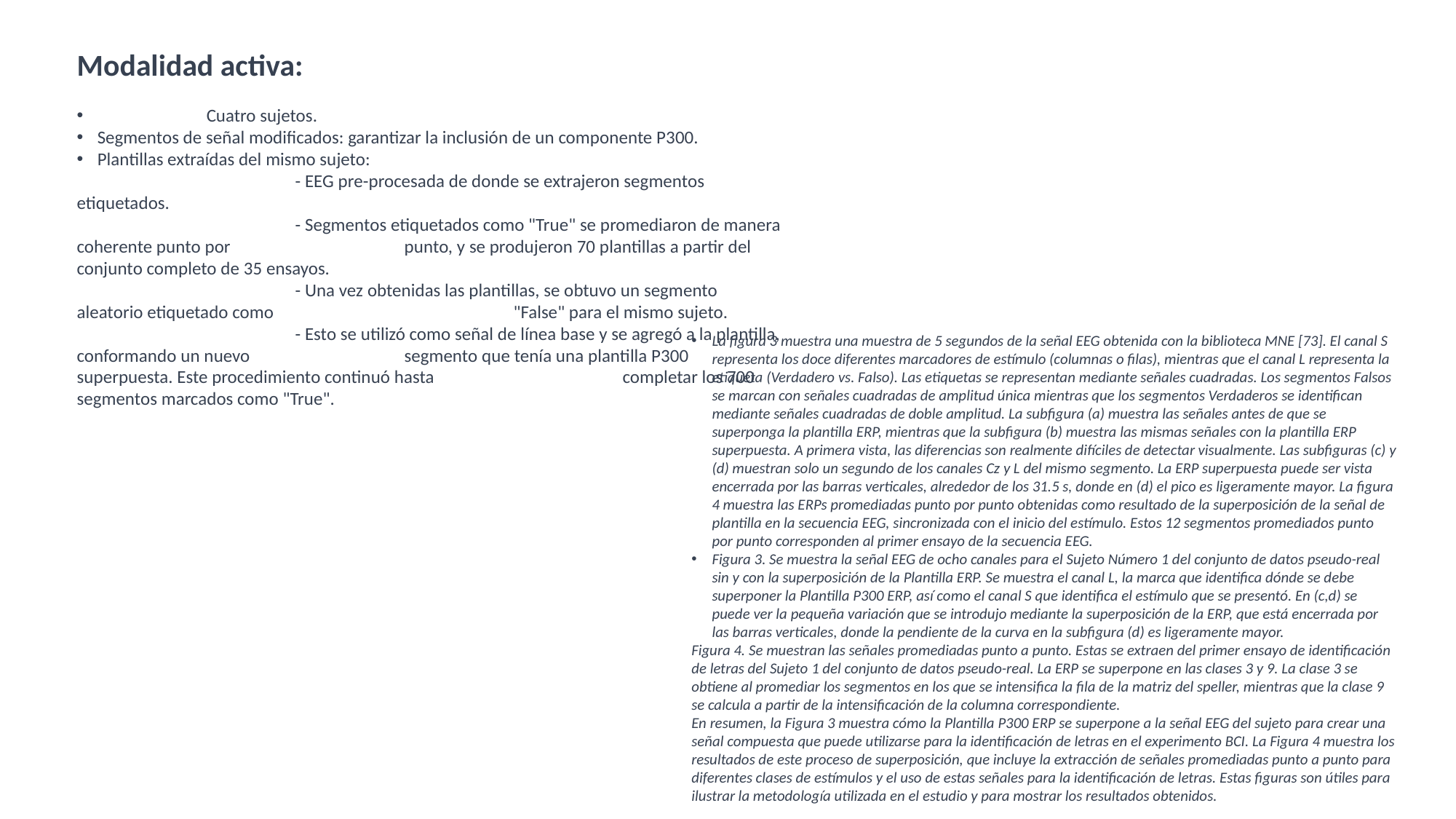

Modalidad activa:

	Cuatro sujetos.
Segmentos de señal modificados: garantizar la inclusión de un componente P300.
Plantillas extraídas del mismo sujeto:
		- EEG pre-procesada de donde se extrajeron segmentos etiquetados.
		- Segmentos etiquetados como "True" se promediaron de manera coherente punto por 		punto, y se produjeron 70 plantillas a partir del conjunto completo de 35 ensayos.
		- Una vez obtenidas las plantillas, se obtuvo un segmento aleatorio etiquetado como 			"False" para el mismo sujeto.
		- Esto se utilizó como señal de línea base y se agregó a la plantilla, conformando un nuevo 		segmento que tenía una plantilla P300 superpuesta. Este procedimiento continuó hasta 		completar los 700 segmentos marcados como "True".

La figura 3 muestra una muestra de 5 segundos de la señal EEG obtenida con la biblioteca MNE [73]. El canal S representa los doce diferentes marcadores de estímulo (columnas o filas), mientras que el canal L representa la etiqueta (Verdadero vs. Falso). Las etiquetas se representan mediante señales cuadradas. Los segmentos Falsos se marcan con señales cuadradas de amplitud única mientras que los segmentos Verdaderos se identifican mediante señales cuadradas de doble amplitud. La subfigura (a) muestra las señales antes de que se superponga la plantilla ERP, mientras que la subfigura (b) muestra las mismas señales con la plantilla ERP superpuesta. A primera vista, las diferencias son realmente difíciles de detectar visualmente. Las subfiguras (c) y (d) muestran solo un segundo de los canales Cz y L del mismo segmento. La ERP superpuesta puede ser vista encerrada por las barras verticales, alrededor de los 31.5 s, donde en (d) el pico es ligeramente mayor. La figura 4 muestra las ERPs promediadas punto por punto obtenidas como resultado de la superposición de la señal de plantilla en la secuencia EEG, sincronizada con el inicio del estímulo. Estos 12 segmentos promediados punto por punto corresponden al primer ensayo de la secuencia EEG.
Figura 3. Se muestra la señal EEG de ocho canales para el Sujeto Número 1 del conjunto de datos pseudo-real sin y con la superposición de la Plantilla ERP. Se muestra el canal L, la marca que identifica dónde se debe superponer la Plantilla P300 ERP, así como el canal S que identifica el estímulo que se presentó. En (c,d) se puede ver la pequeña variación que se introdujo mediante la superposición de la ERP, que está encerrada por las barras verticales, donde la pendiente de la curva en la subfigura (d) es ligeramente mayor.
Figura 4. Se muestran las señales promediadas punto a punto. Estas se extraen del primer ensayo de identificación de letras del Sujeto 1 del conjunto de datos pseudo-real. La ERP se superpone en las clases 3 y 9. La clase 3 se obtiene al promediar los segmentos en los que se intensifica la fila de la matriz del speller, mientras que la clase 9 se calcula a partir de la intensificación de la columna correspondiente.
En resumen, la Figura 3 muestra cómo la Plantilla P300 ERP se superpone a la señal EEG del sujeto para crear una señal compuesta que puede utilizarse para la identificación de letras en el experimento BCI. La Figura 4 muestra los resultados de este proceso de superposición, que incluye la extracción de señales promediadas punto a punto para diferentes clases de estímulos y el uso de estas señales para la identificación de letras. Estas figuras son útiles para ilustrar la metodología utilizada en el estudio y para mostrar los resultados obtenidos.